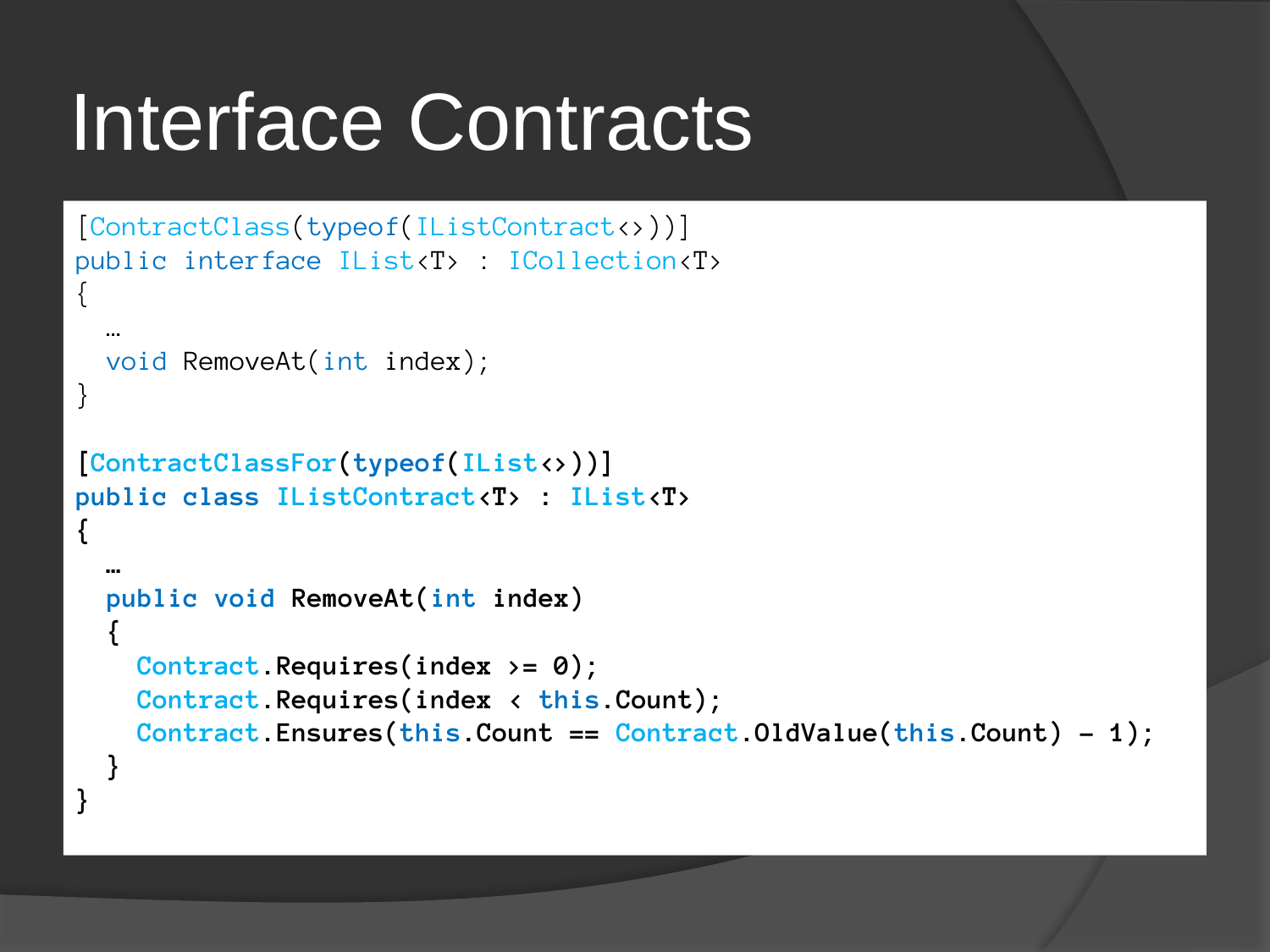

# Interface Contracts
[ContractClass(typeof(IListContract<>))]
public interface IList<T> : ICollection<T>
{
  …
  void RemoveAt(int index);
}

[ContractClassFor(typeof(IList<>))]
public class IListContract<T> : IList<T>
{
  …
  public void RemoveAt(int index)
  {
    Contract.Requires(index >= 0);
    Contract.Requires(index < this.Count);
    Contract.Ensures(this.Count == Contract.OldValue(this.Count) - 1);
  }
}